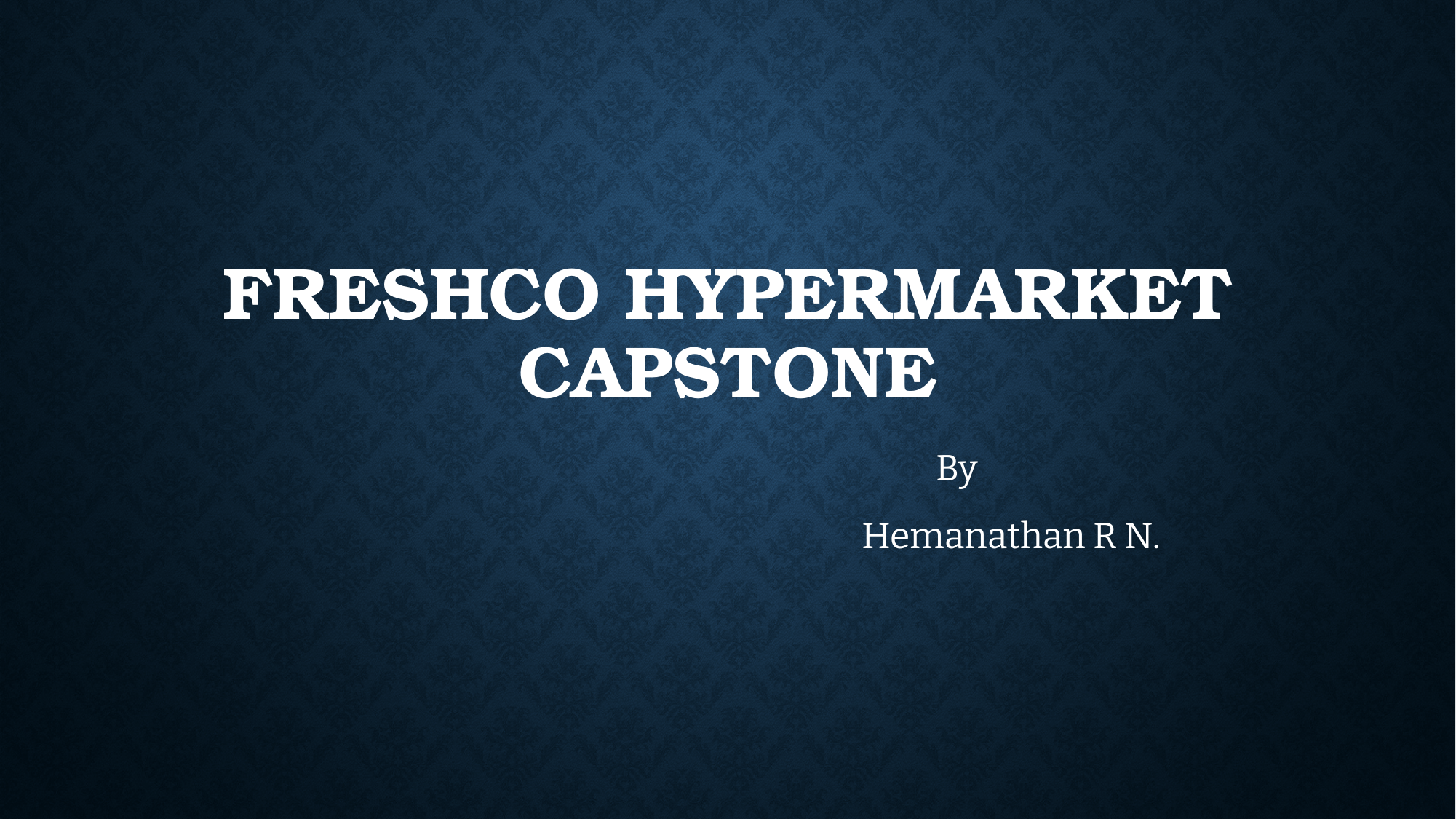

# Freshco Hypermarket Capstone
                                                                By
                                                                              Hemanathan R N.